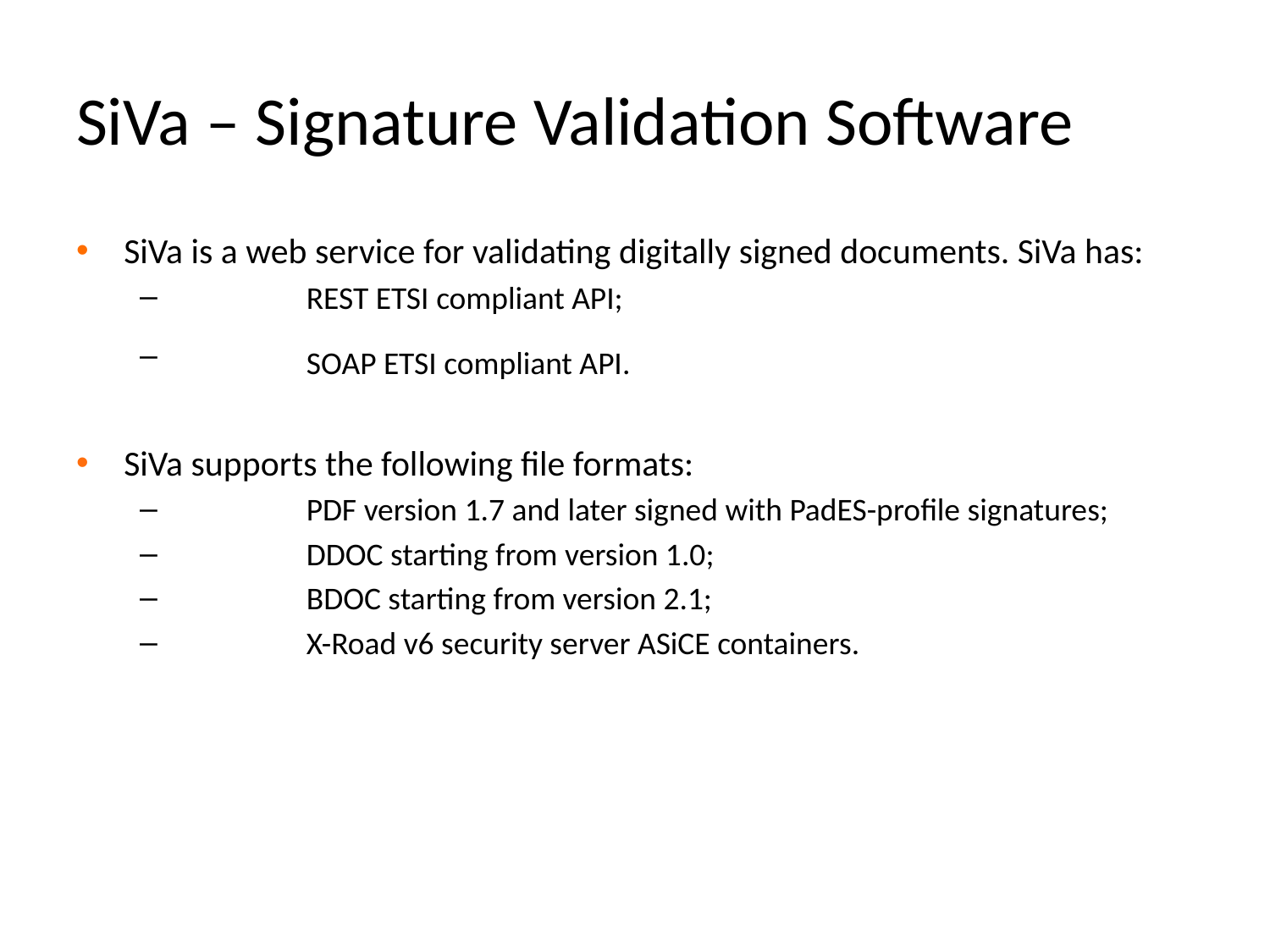

# SiVa – Signature Validation Software
SiVa is a web service for validating digitally signed documents. SiVa has:
	REST ETSI compliant API;
	SOAP ETSI compliant API.

SiVa supports the following file formats:
	PDF version 1.7 and later signed with PadES-profile signatures;
	DDOC starting from version 1.0;
	BDOC starting from version 2.1;
	X-Road v6 security server ASiCE containers.